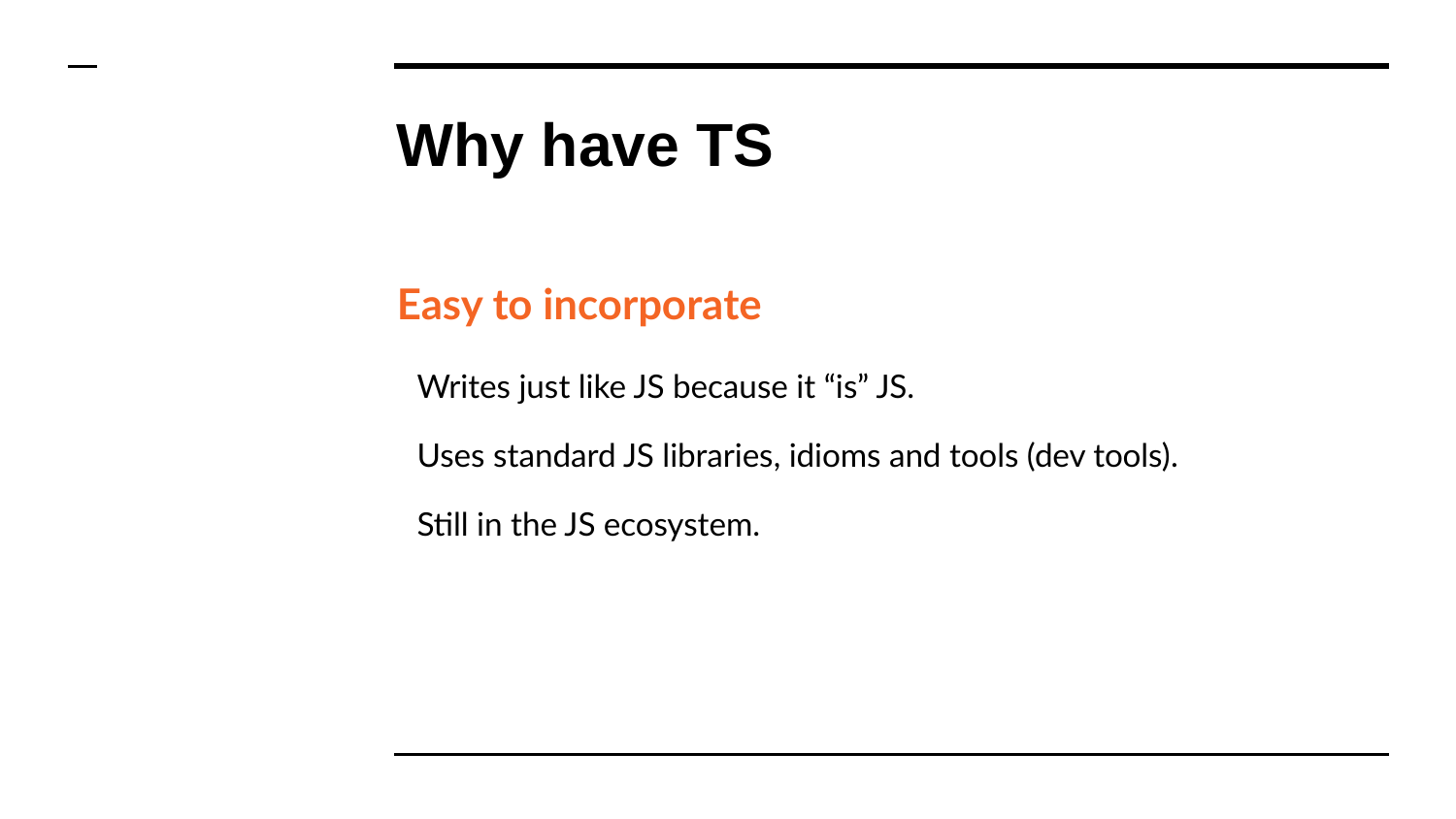

# Why have TS
Easy to incorporate
Writes just like JS because it “is” JS.
Uses standard JS libraries, idioms and tools (dev tools).
Still in the JS ecosystem.